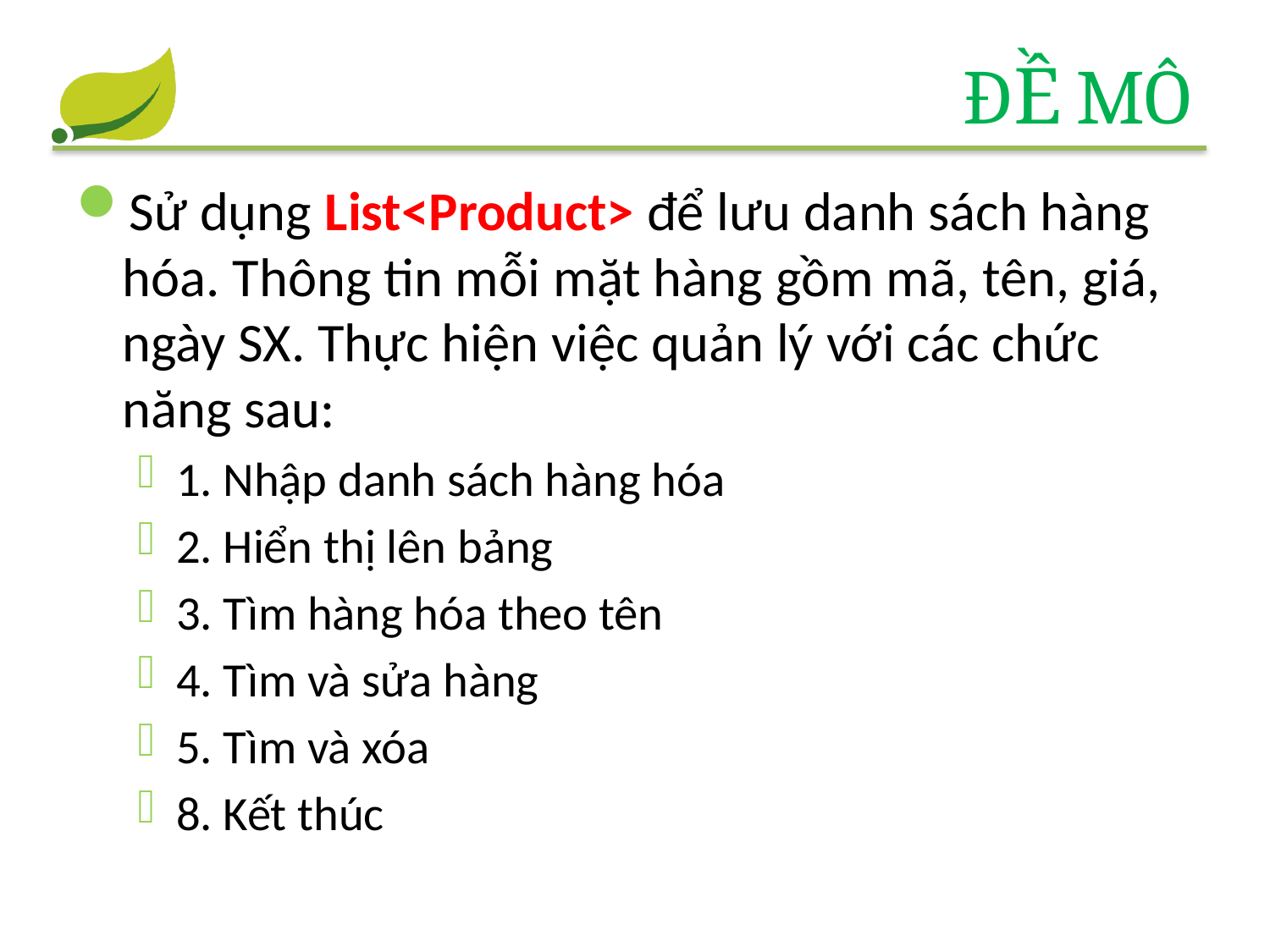

# Đề mô
Sử dụng List<Product> để lưu danh sách hàng hóa. Thông tin mỗi mặt hàng gồm mã, tên, giá, ngày SX. Thực hiện việc quản lý với các chức năng sau:
1. Nhập danh sách hàng hóa
2. Hiển thị lên bảng
3. Tìm hàng hóa theo tên
4. Tìm và sửa hàng
5. Tìm và xóa
8. Kết thúc